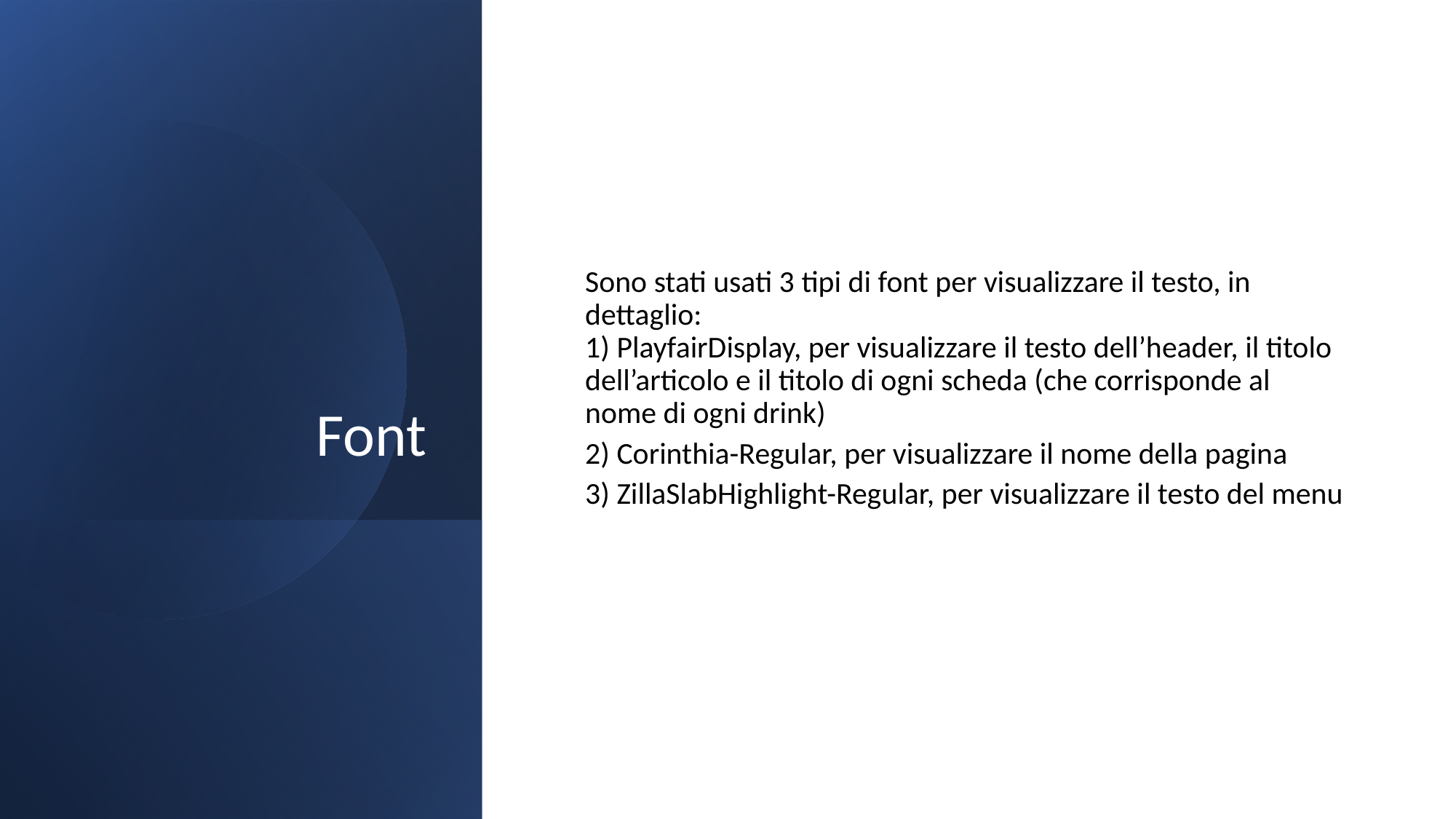

# Font
Sono stati usati 3 tipi di font per visualizzare il testo, in dettaglio:
1) PlayfairDisplay, per visualizzare il testo dell’header, il titolo dell’articolo e il titolo di ogni scheda (che corrisponde al nome di ogni drink)
2) Corinthia-Regular, per visualizzare il nome della pagina
3) ZillaSlabHighlight-Regular, per visualizzare il testo del menu